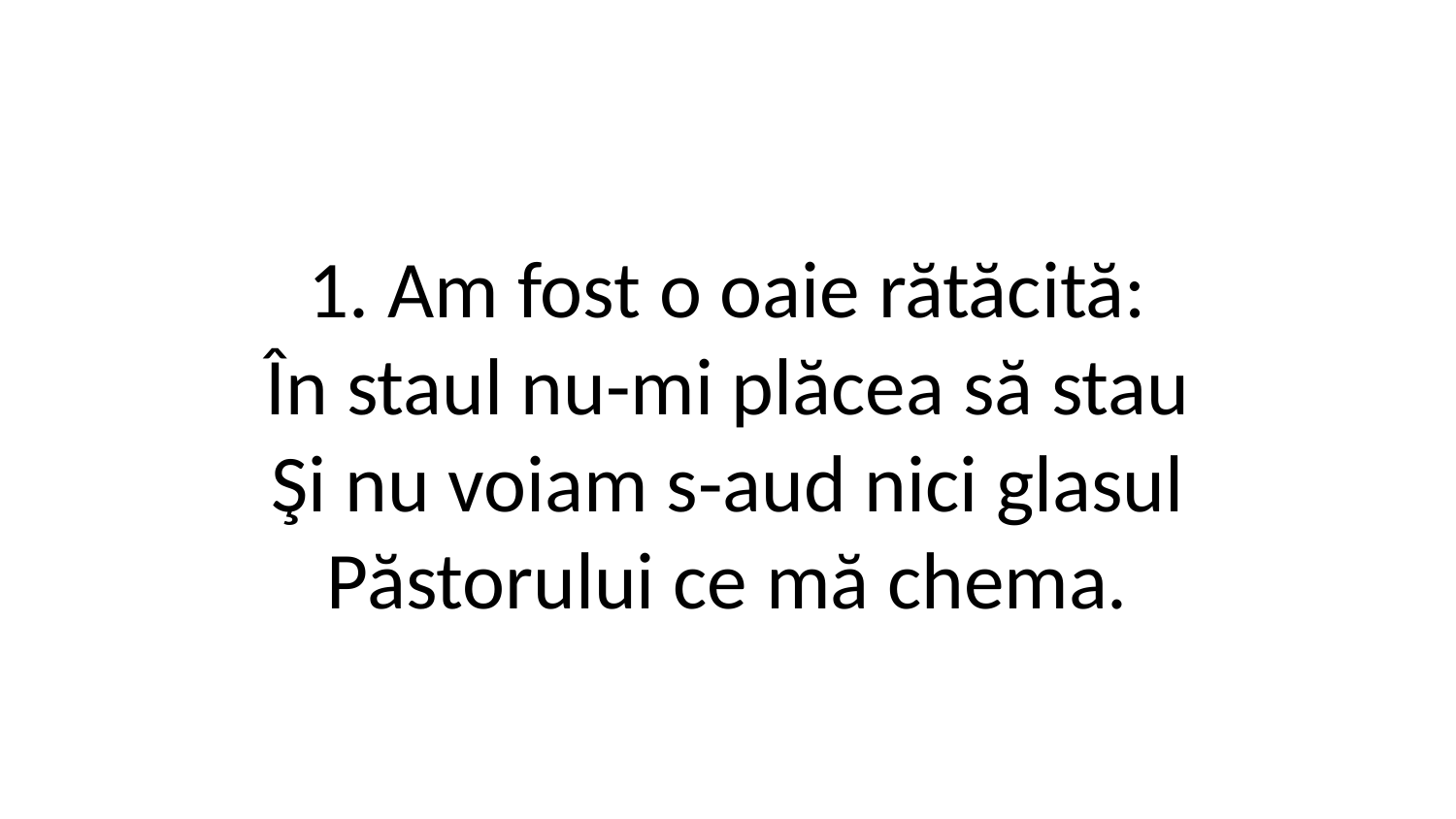

1. Am fost o oaie rătăcită:
În staul nu-mi plăcea să stau
Şi nu voiam s-aud nici glasul
Păstorului ce mă chema.